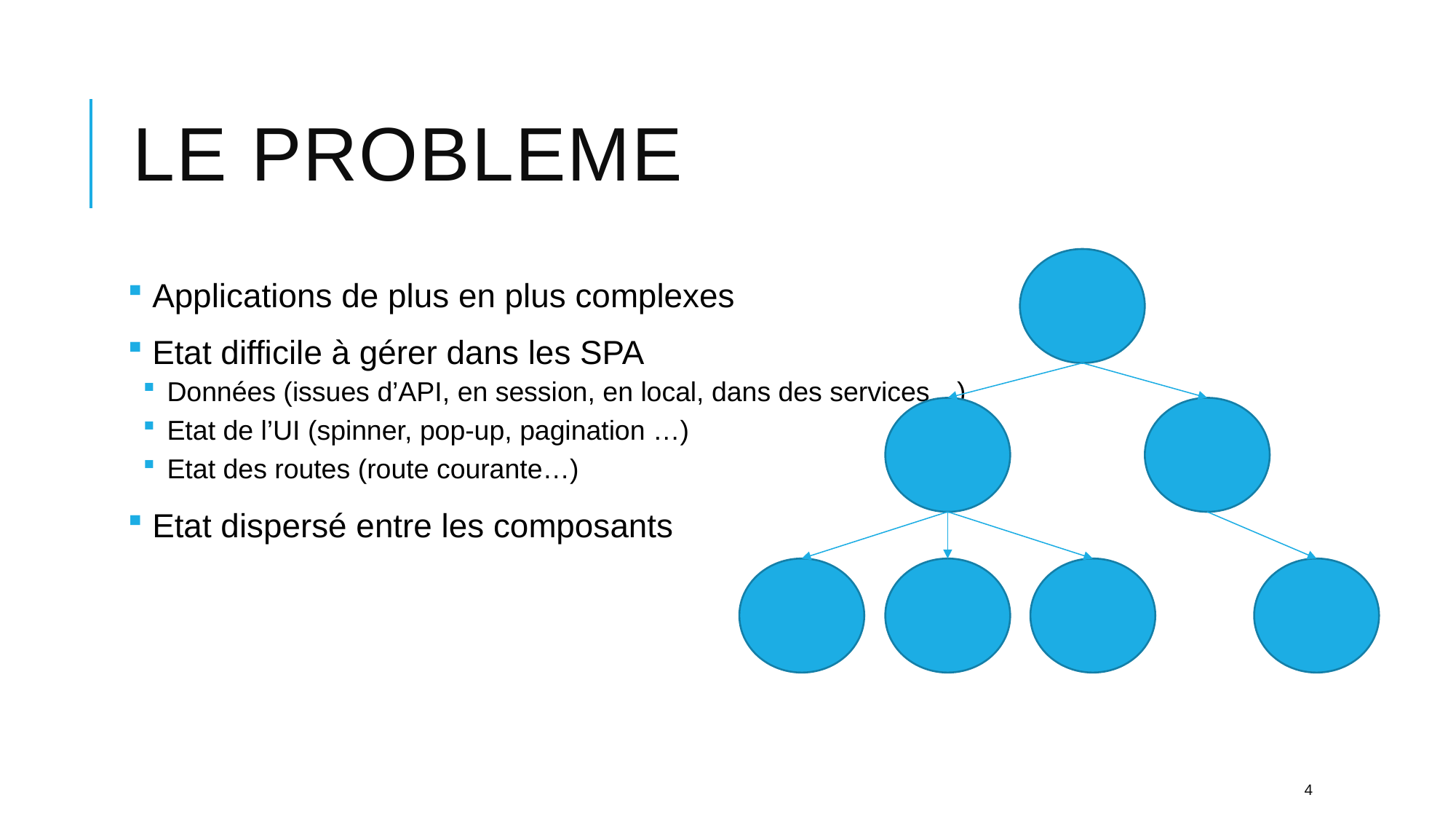

# LE PROBLEME

 Applications de plus en plus complexes
 Etat difficile à gérer dans les SPA
 Données (issues d’API, en session, en local, dans des services…)
 Etat de l’UI (spinner, pop-up, pagination …)
 Etat des routes (route courante…)
 Etat dispersé entre les composants

4